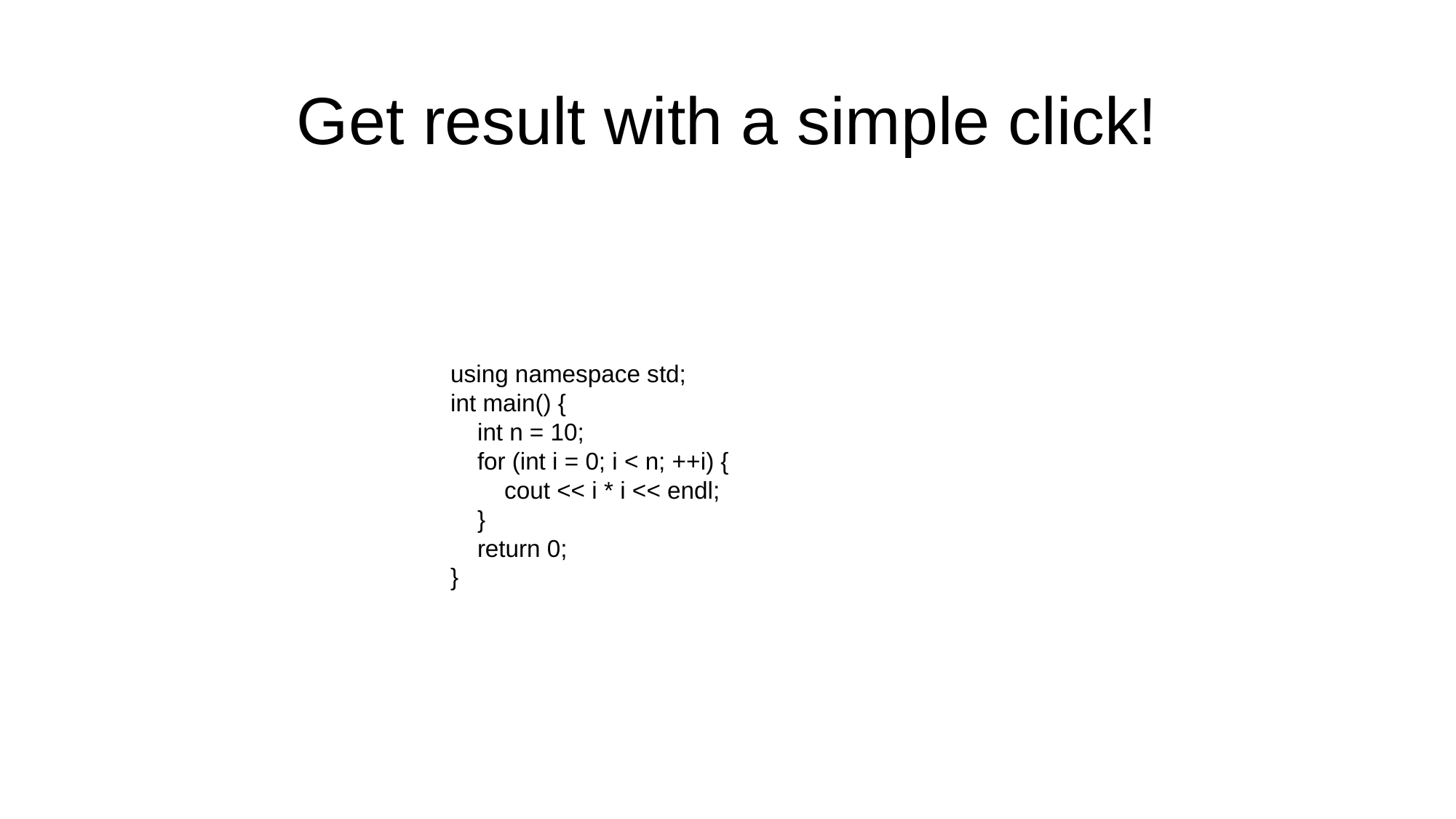

# Get result with a simple click!

using namespace std;
int main() {
    int n = 10;
    for (int i = 0; i < n; ++i) {
        cout << i * i << endl;
    }
    return 0;
}